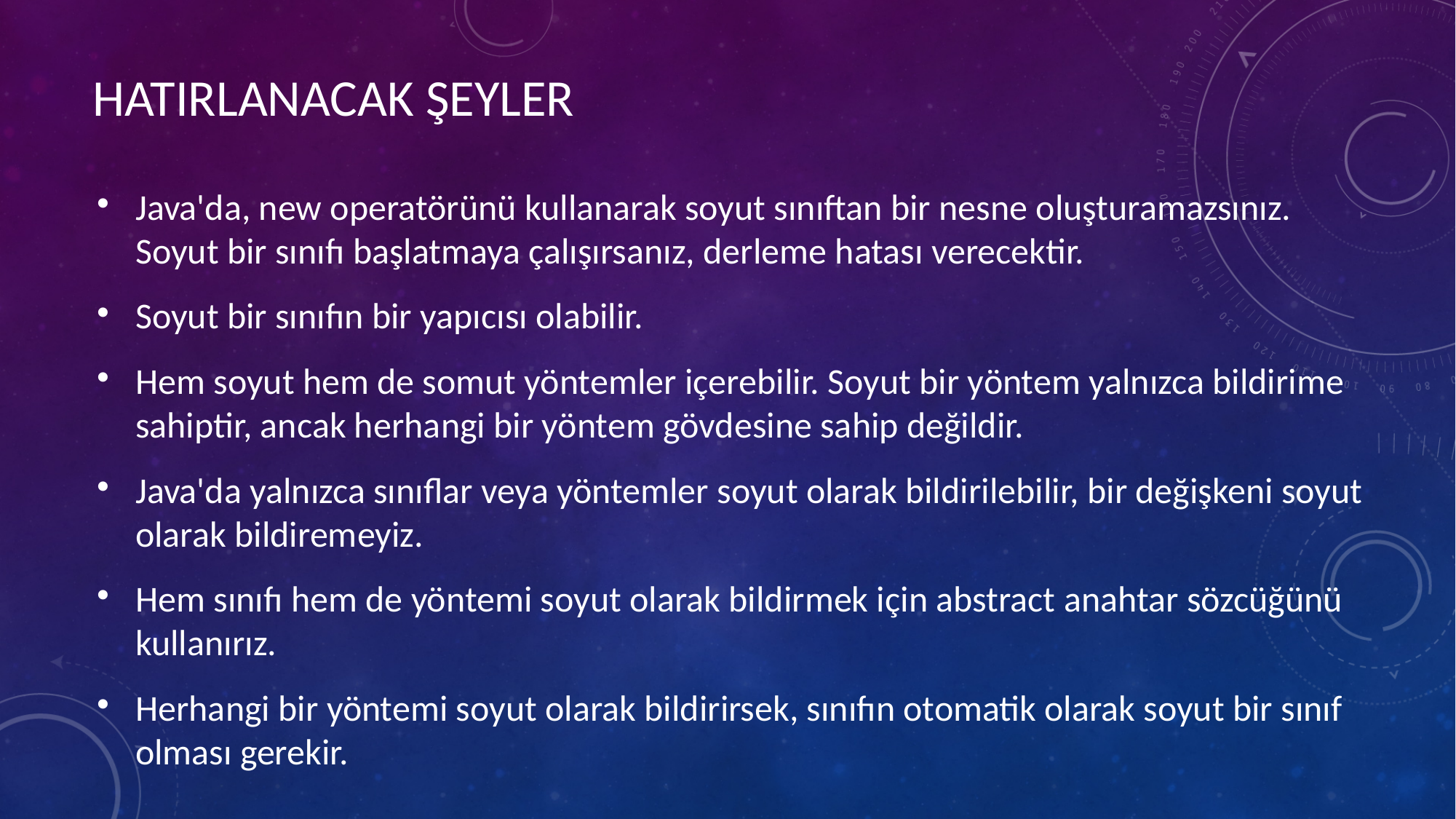

# Hatırlanacak şeyler
Java'da, new operatörünü kullanarak soyut sınıftan bir nesne oluşturamazsınız. Soyut bir sınıfı başlatmaya çalışırsanız, derleme hatası verecektir.
Soyut bir sınıfın bir yapıcısı olabilir.
Hem soyut hem de somut yöntemler içerebilir. Soyut bir yöntem yalnızca bildirime sahiptir, ancak herhangi bir yöntem gövdesine sahip değildir.
Java'da yalnızca sınıflar veya yöntemler soyut olarak bildirilebilir, bir değişkeni soyut olarak bildiremeyiz.
Hem sınıfı hem de yöntemi soyut olarak bildirmek için abstract anahtar sözcüğünü kullanırız.
Herhangi bir yöntemi soyut olarak bildirirsek, sınıfın otomatik olarak soyut bir sınıf olması gerekir.